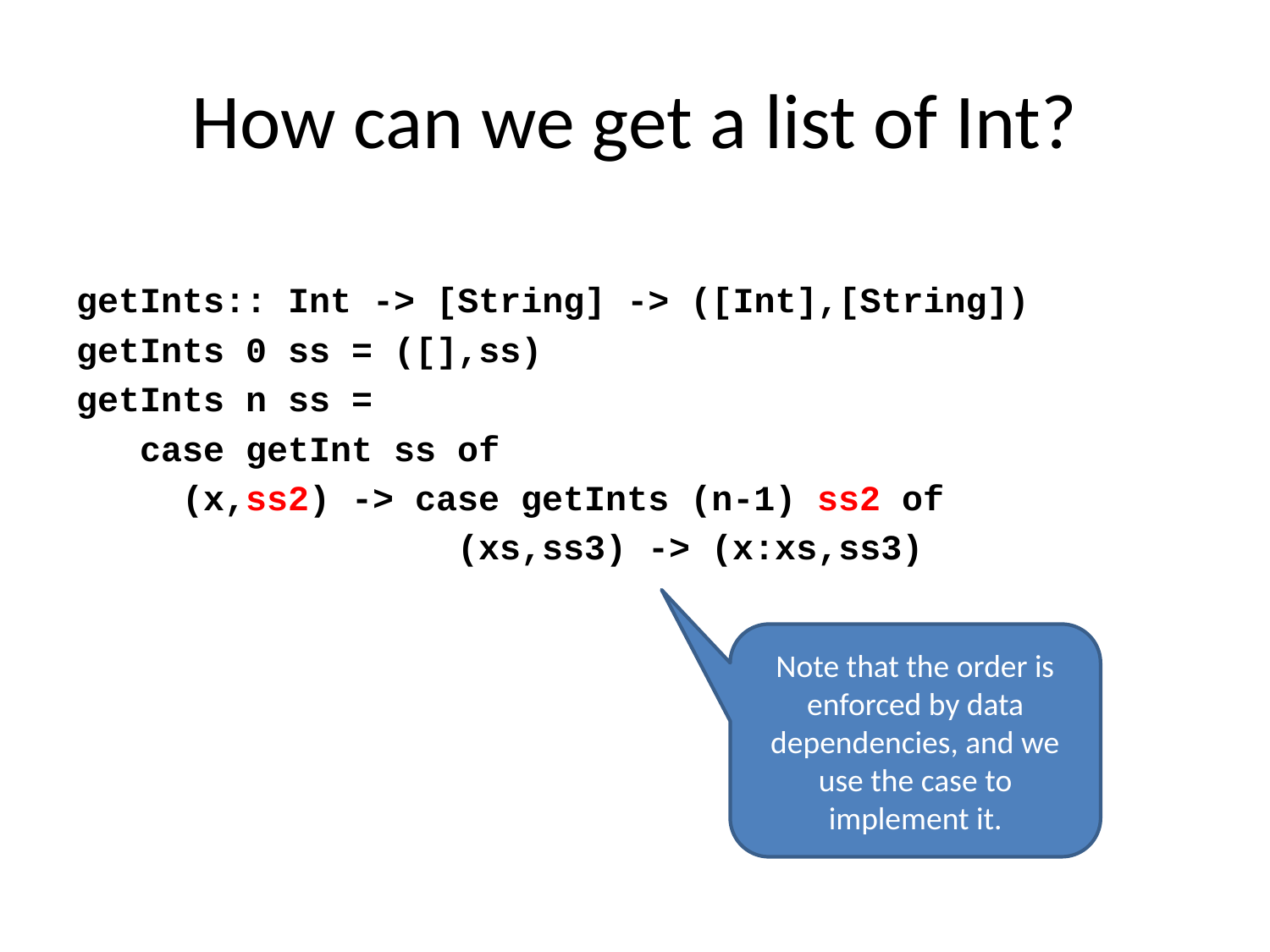

# How can we get a list of Int?

getInts:: Int -> [String] -> ([Int],[String])
getInts 0 ss = ([],ss)
getInts n ss =
   case getInt ss of
     (x,ss2) -> case getInts (n-1) ss2 of
                  (xs,ss3) -> (x:xs,ss3)
Note that the order is enforced by data dependencies, and we use the case to implement it.